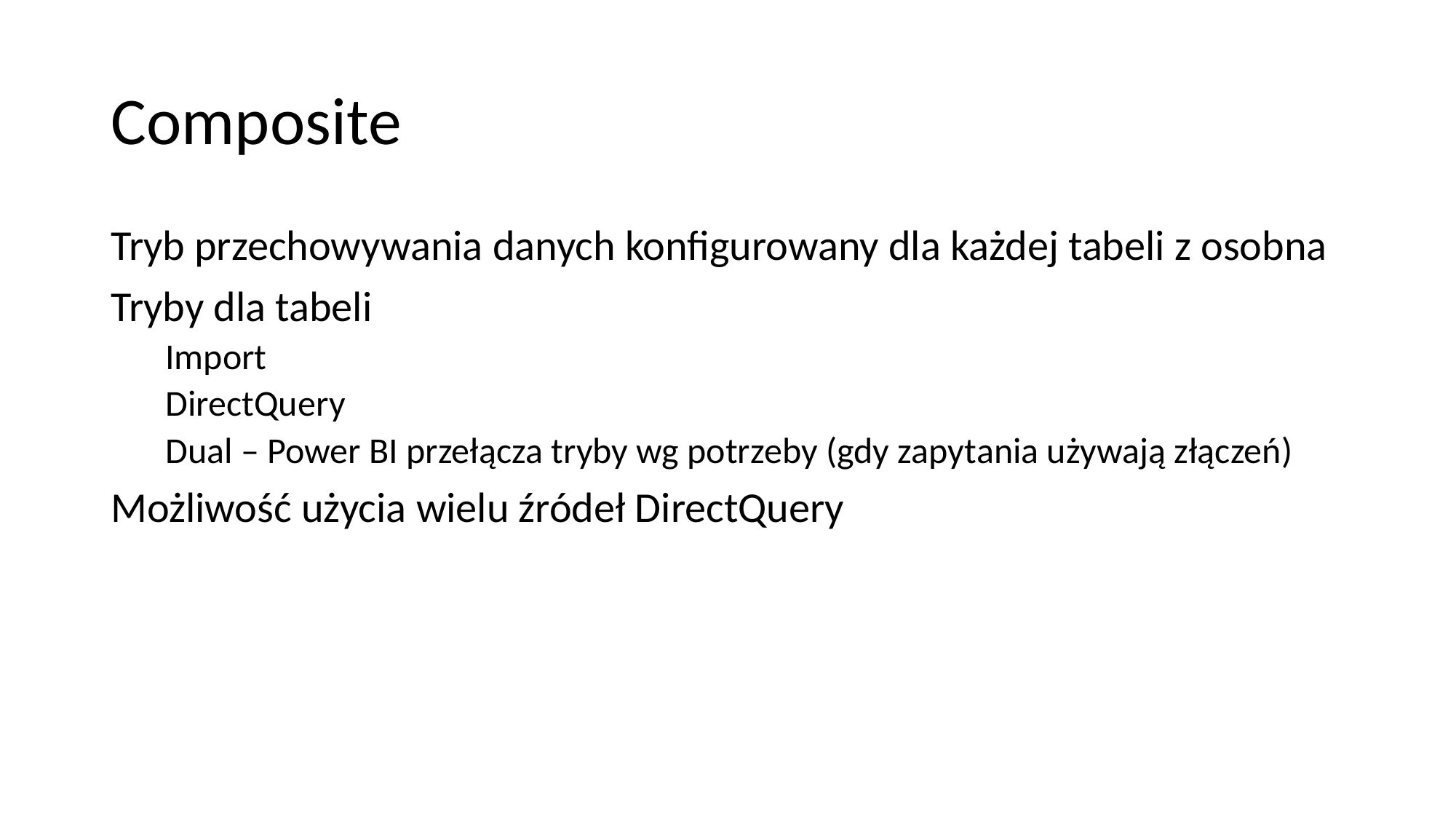

# Composite
Tryb przechowywania danych konfigurowany dla każdej tabeli z osobna
Tryby dla tabeli
Import
DirectQuery
Dual – Power BI przełącza tryby wg potrzeby (gdy zapytania używają złączeń)
Możliwość użycia wielu źródeł DirectQuery